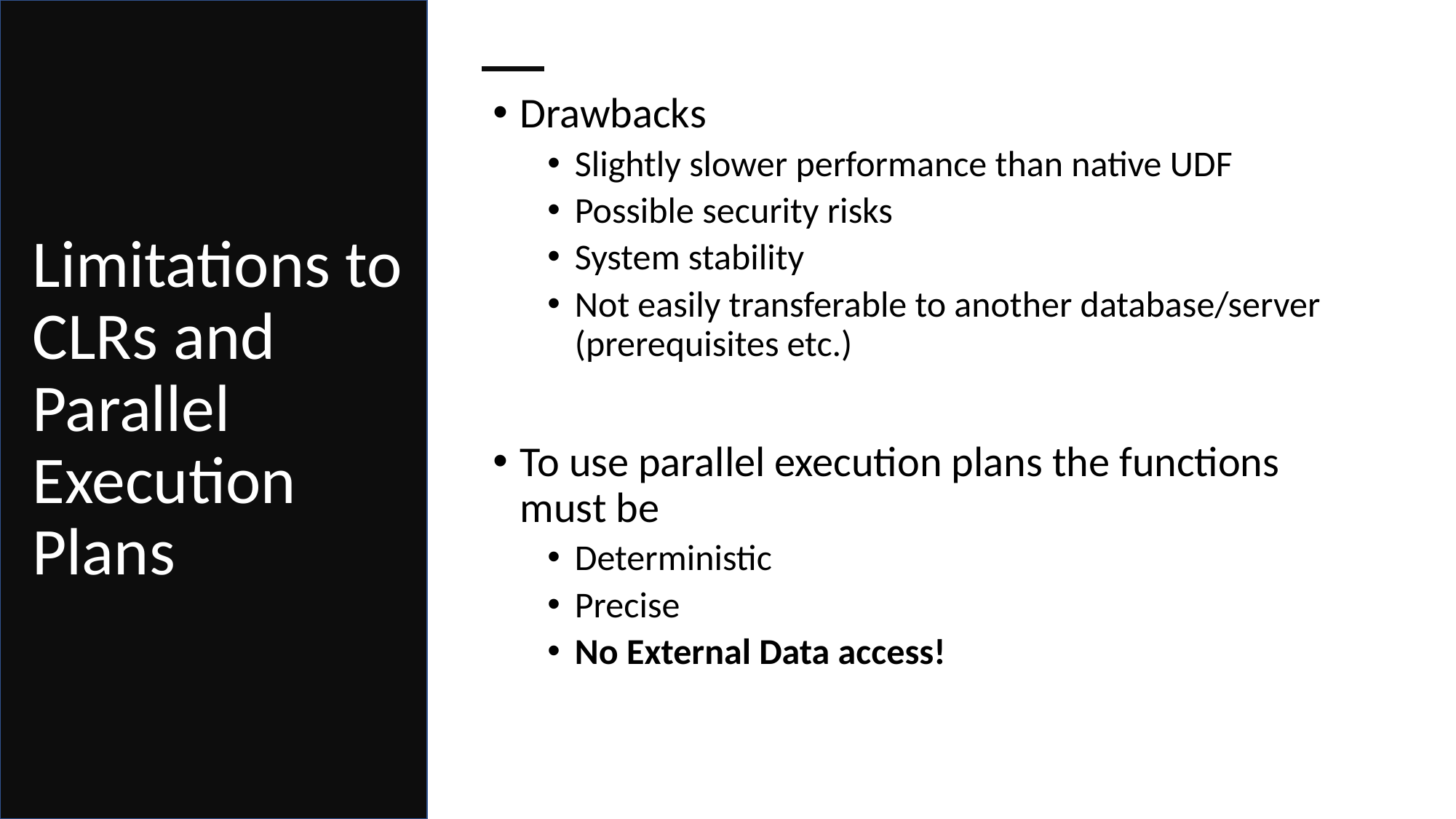

# Limitations to CLRs and Parallel Execution Plans
Drawbacks
Slightly slower performance than native UDF
Possible security risks
System stability
Not easily transferable to another database/server (prerequisites etc.)

To use parallel execution plans the functions must be
Deterministic
Precise
No External Data access!